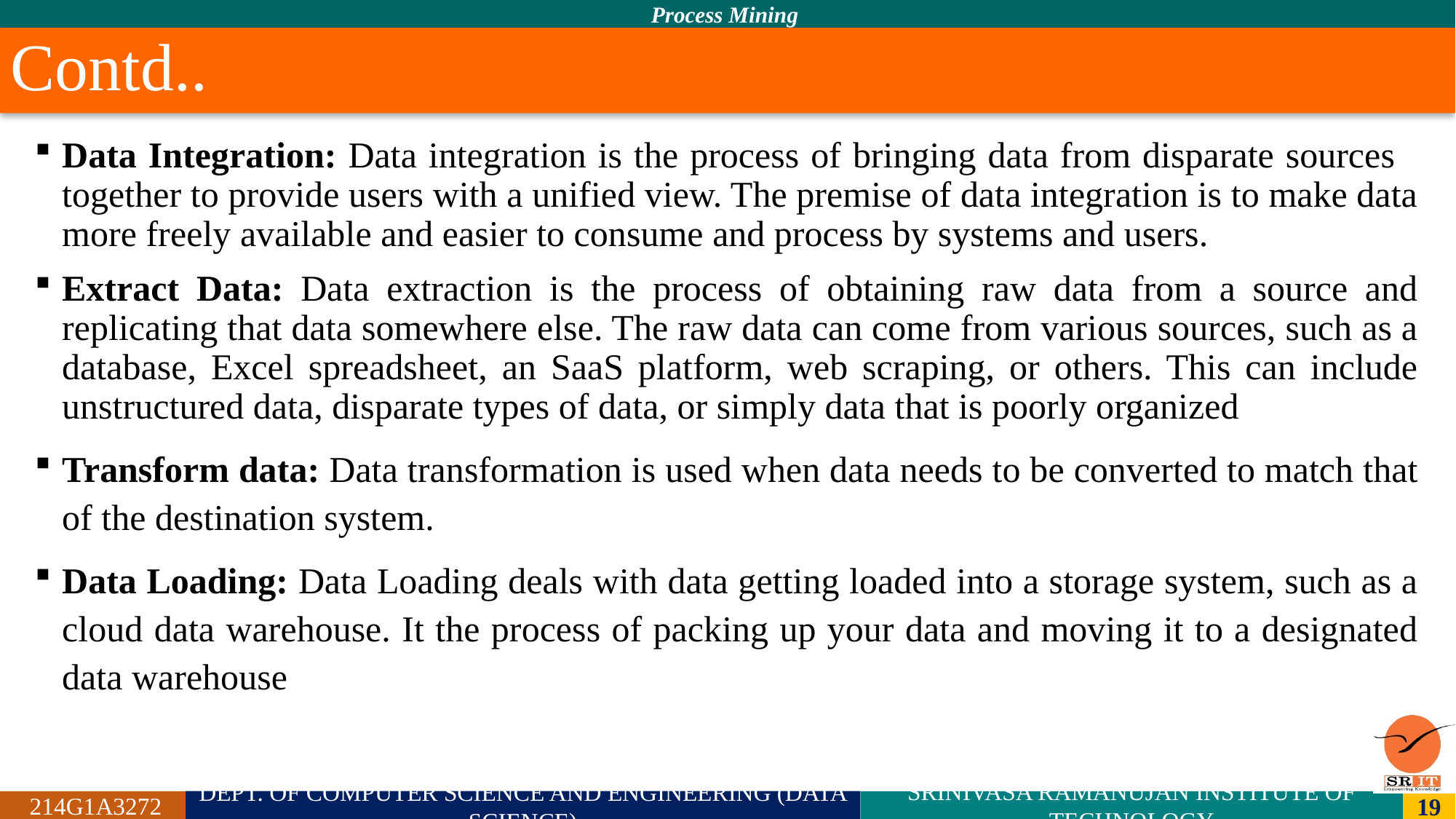

# Contd..
Data Integration: Data integration is the process of bringing data from disparate sources   together to provide users with a unified view. The premise of data integration is to make data more freely available and easier to consume and process by systems and users.
Extract Data: Data extraction is the process of obtaining raw data from a source and replicating that data somewhere else. The raw data can come from various sources, such as a database, Excel spreadsheet, an SaaS platform, web scraping, or others. This can include unstructured data, disparate types of data, or simply data that is poorly organized
Transform data: Data transformation is used when data needs to be converted to match that of the destination system.
Data Loading: Data Loading deals with data getting loaded into a storage system, such as a cloud data warehouse. It the process of packing up your data and moving it to a designated data warehouse